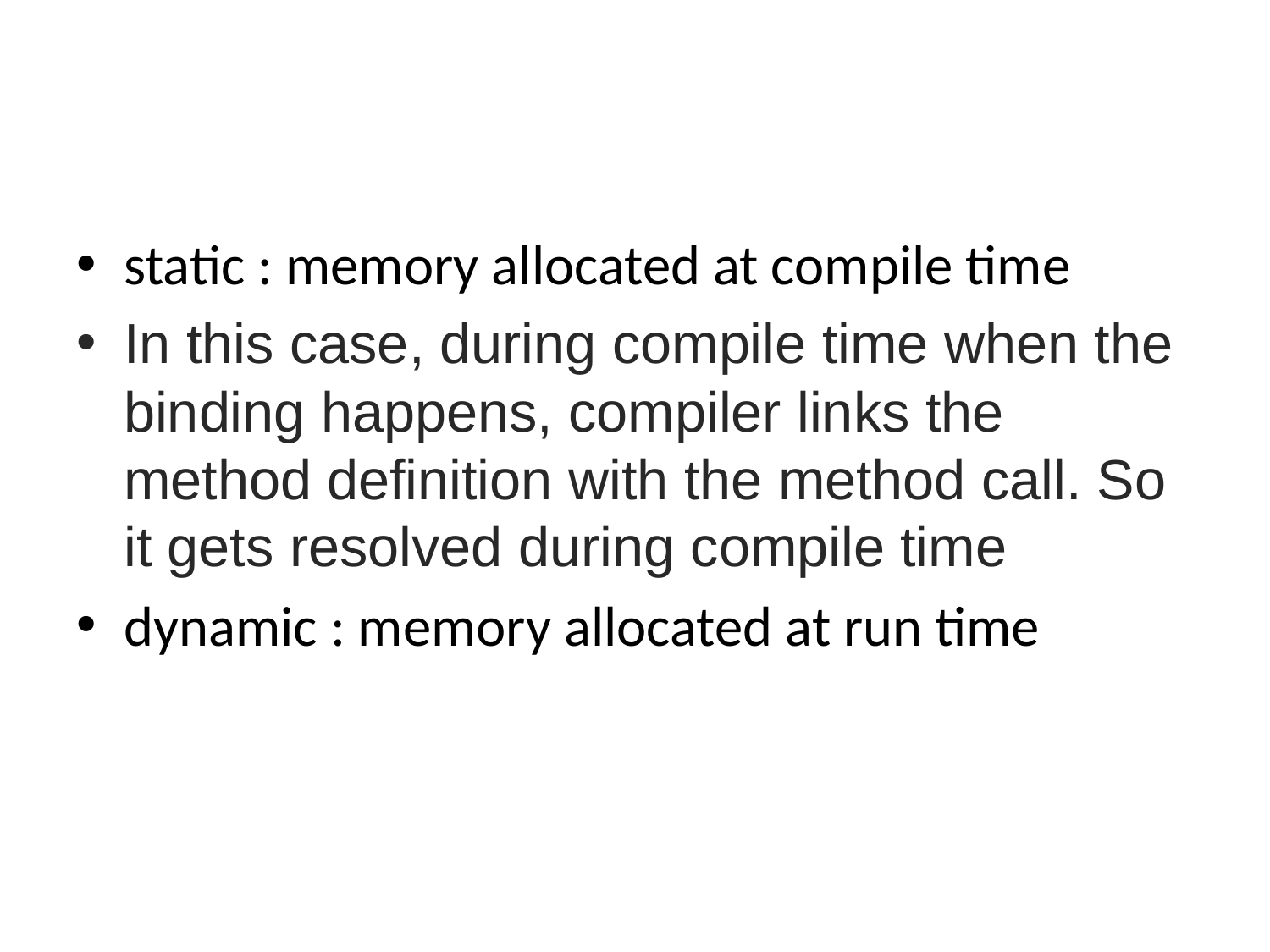

static : memory allocated at compile time
In this case, during compile time when the binding happens, compiler links the method definition with the method call. So it gets resolved during compile time
dynamic : memory allocated at run time